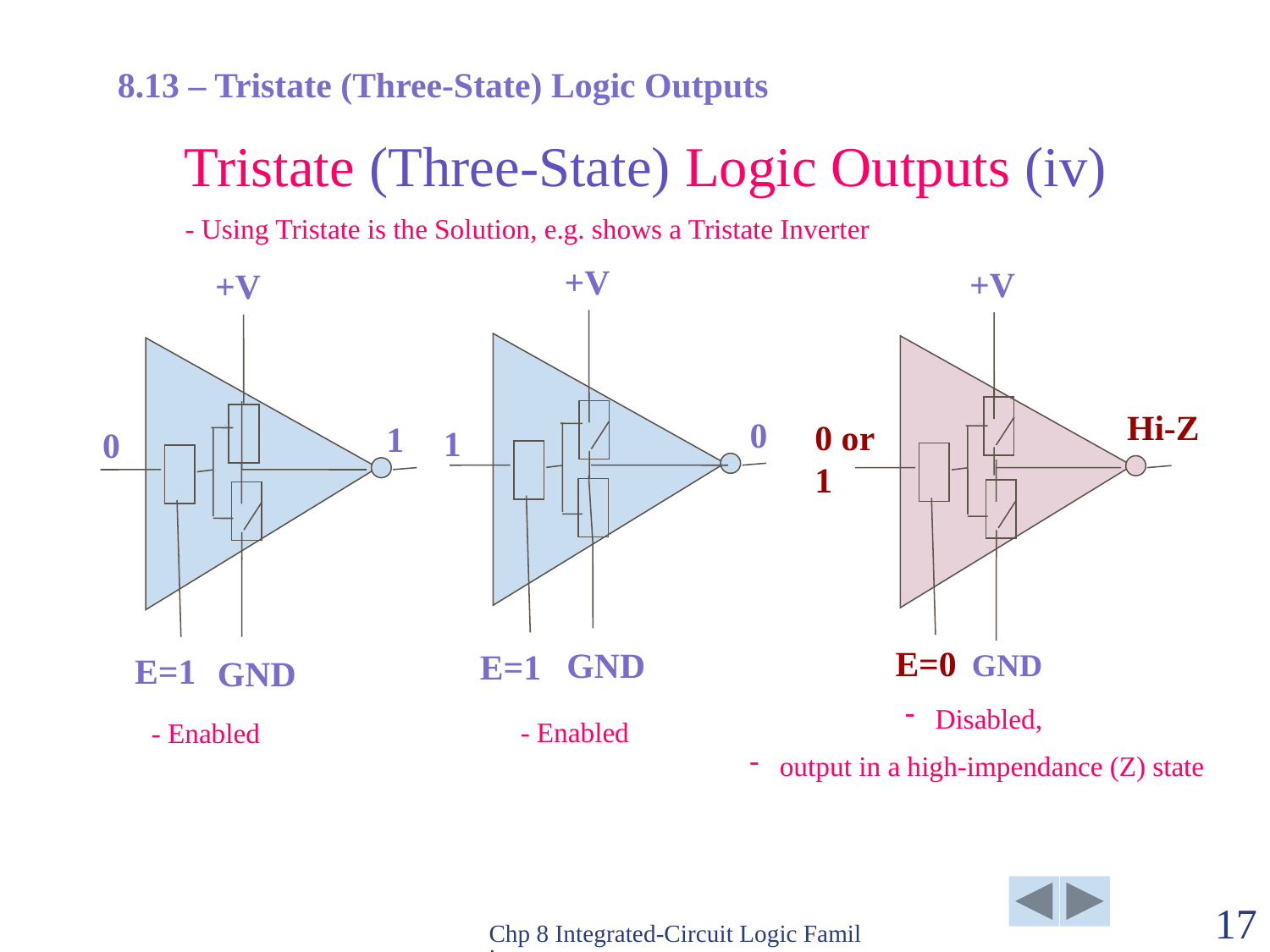

8.13 – Tristate (Three-State) Logic Outputs
# Tristate (Three-State) Logic Outputs (iv)
- Using Tristate is the Solution, e.g. shows a Tristate Inverter
+V

0
1

GND
E=1
+V

Hi-Z
0 or 1

E=0
GND
+V

1
0

E=1
GND
Disabled,
output in a high-impendance (Z) state
- Enabled
- Enabled
Chp 8 Integrated-Circuit Logic Families
17